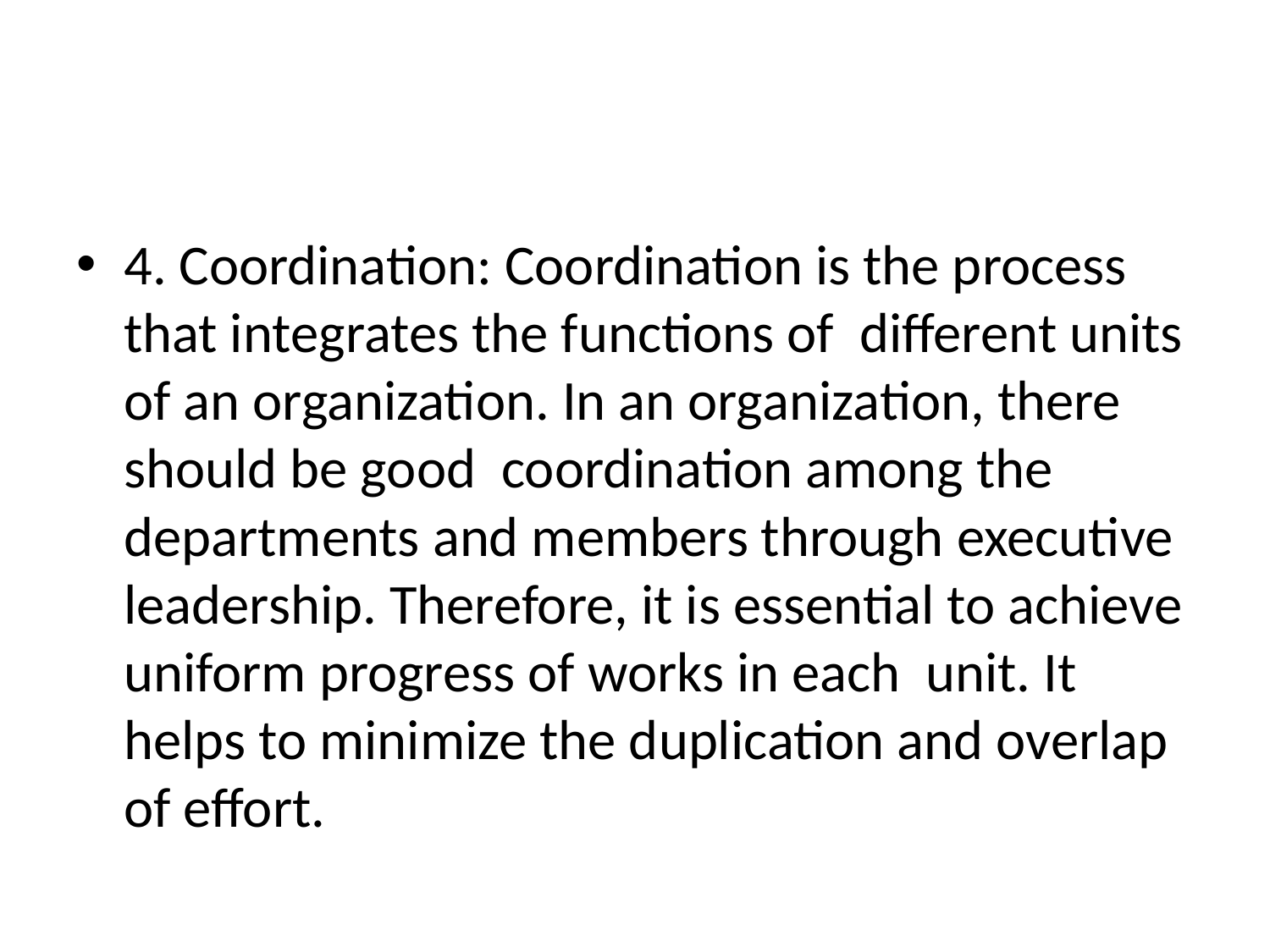

#
4. Coordination: Coordination is the process that integrates the functions of  different units of an organization. In an organization, there should be good  coordination among the departments and members through executive  leadership. Therefore, it is essential to achieve uniform progress of works in each  unit. It helps to minimize the duplication and overlap of effort.